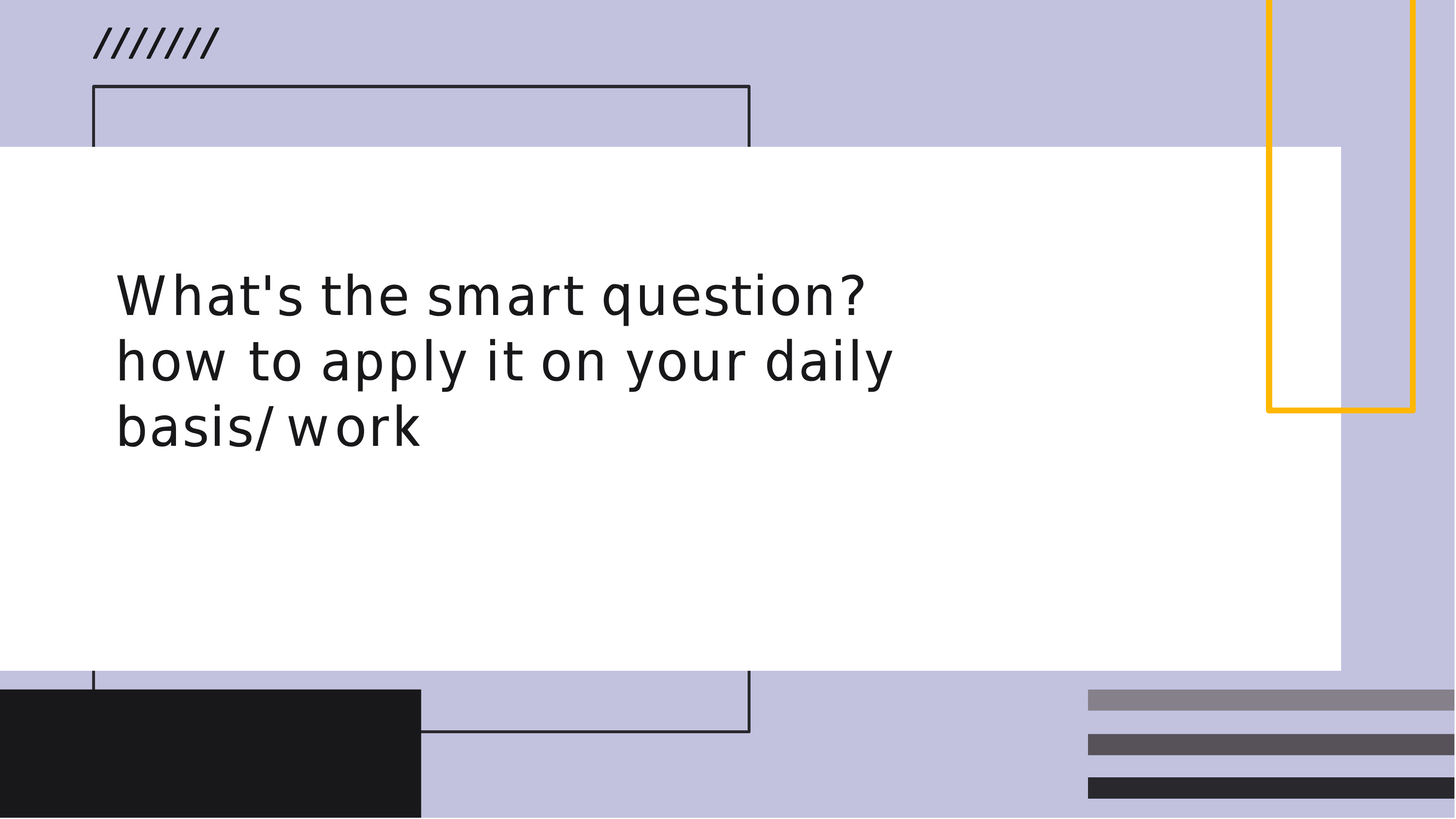

# What's the smart question? how to apply it on your daily basis/work